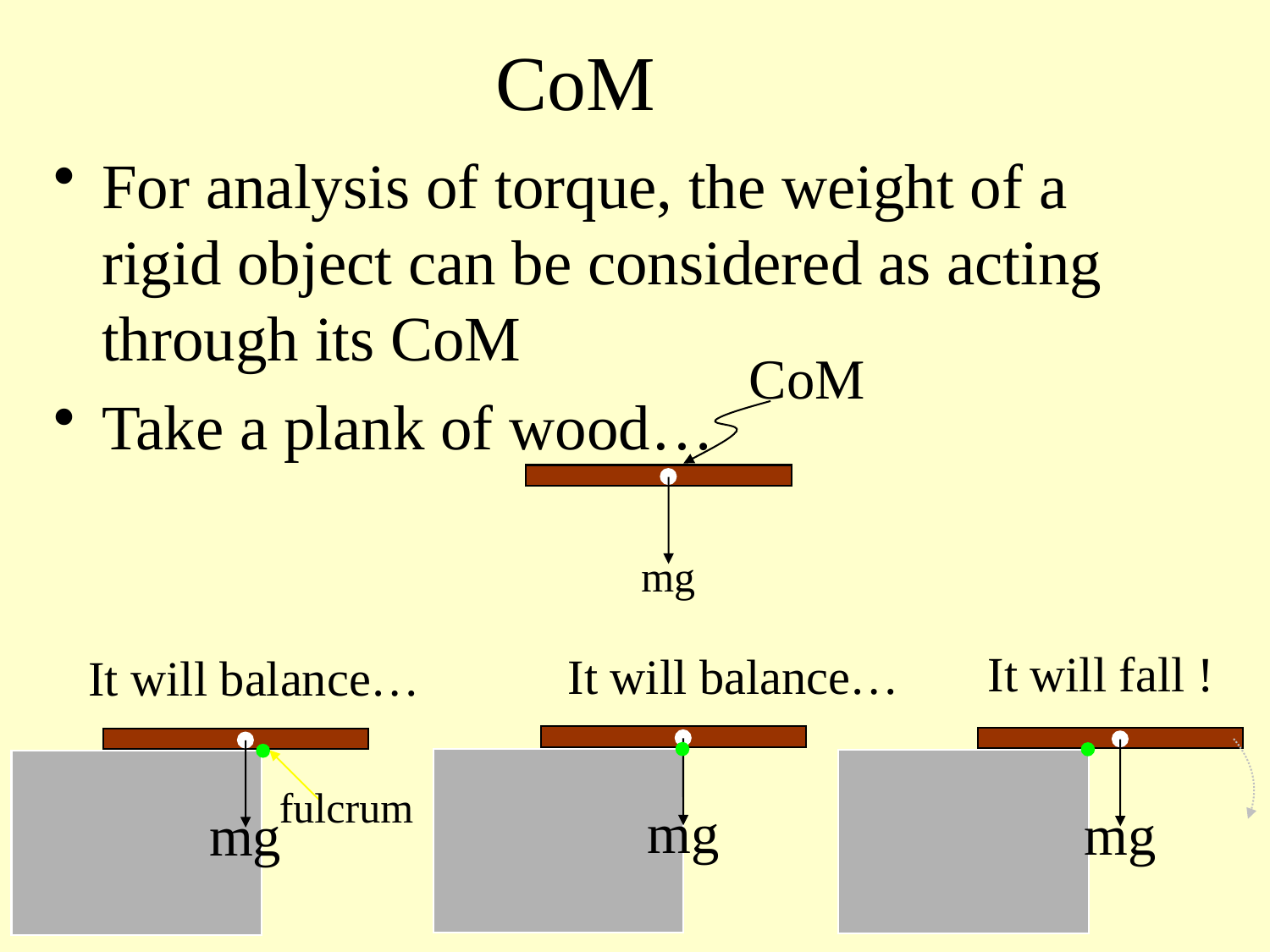

# CoM
For analysis of torque, the weight of a rigid object can be considered as acting through its CoM
Take a plank of wood…
CoM

mg
It will fall !
It will balance…
It will balance…

fulcrum
mg
mg
mg